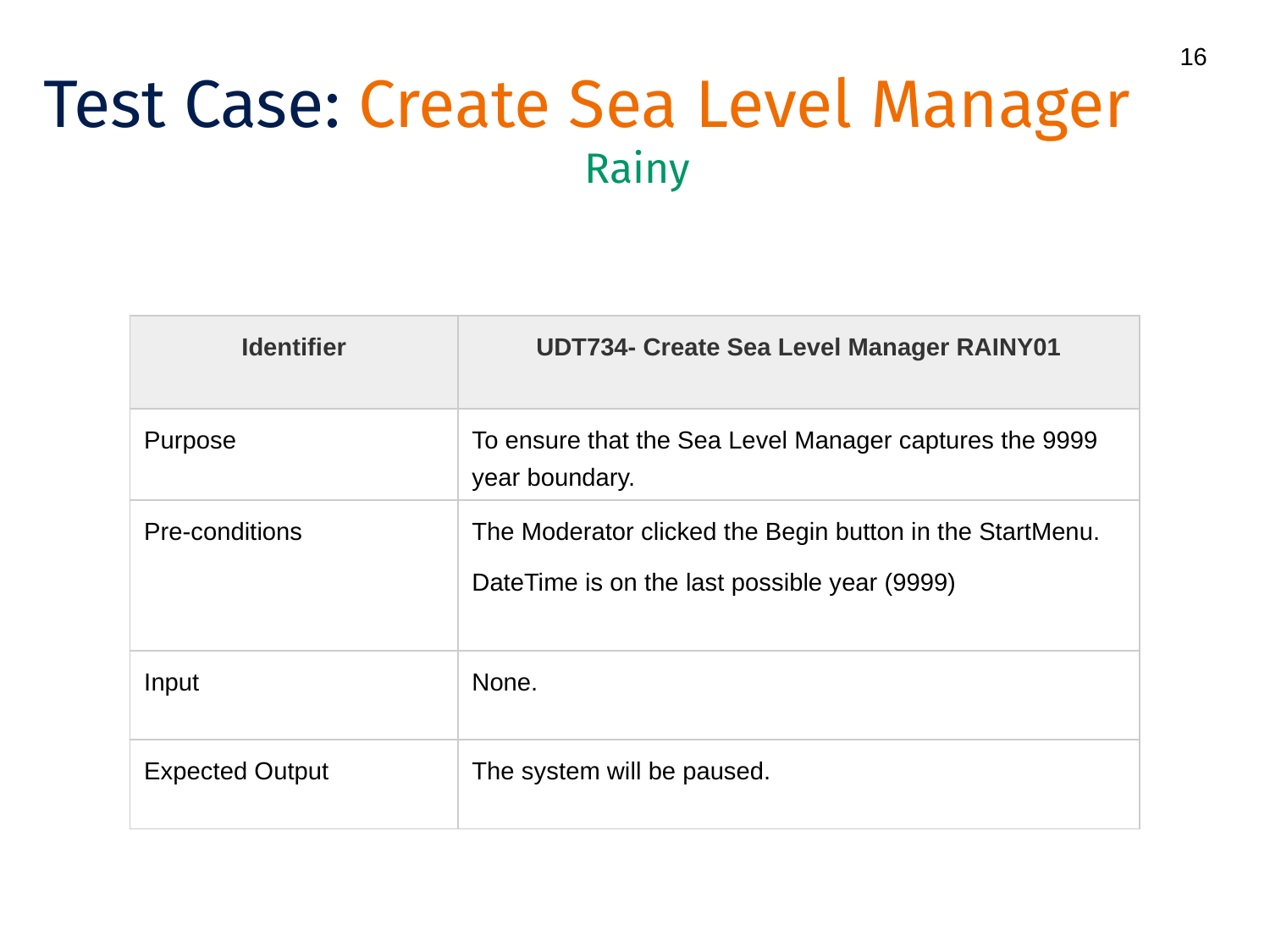

16
# Test Case: Create Sea Level Manager
Rainy
| Identifier | UDT734- Create Sea Level Manager RAINY01 |
| --- | --- |
| Purpose | To ensure that the Sea Level Manager captures the 9999 year boundary. |
| Pre-conditions | The Moderator clicked the Begin button in the StartMenu. DateTime is on the last possible year (9999) |
| Input | None. |
| Expected Output | The system will be paused. |